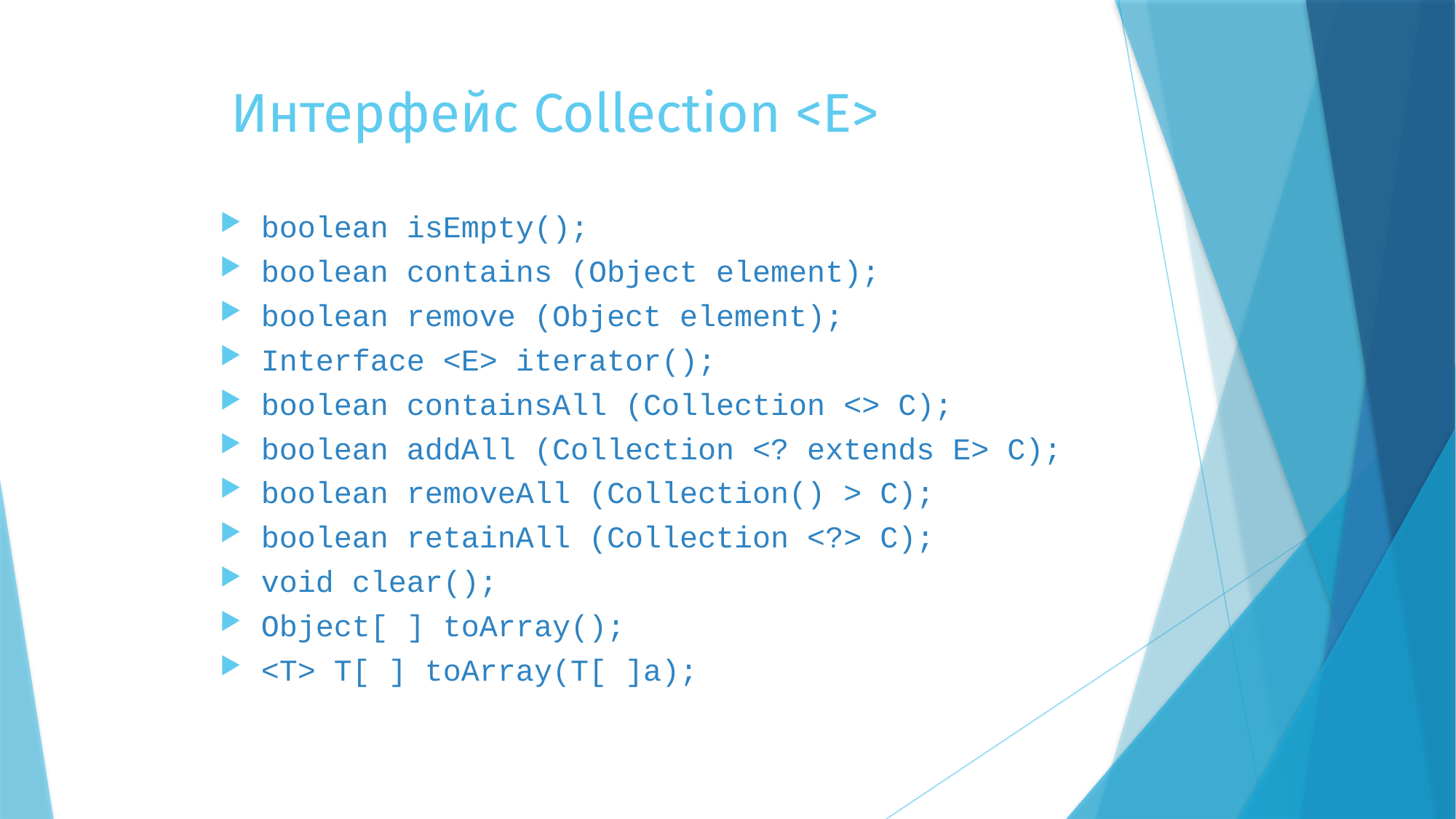

# Интерфейс Collection <E>
boolean isEmpty();
boolean contains (Object element);
boolean remove (Object element);
Interface <E> iterator();
boolean containsAll (Collection <> C);
boolean addAll (Collection <? extends E> C);
boolean removeAll (Collection() > C);
boolean retainAll (Collection <?> C);
void clear();
Object[ ] toArray();
<T> T[ ] toArray(T[ ]a);